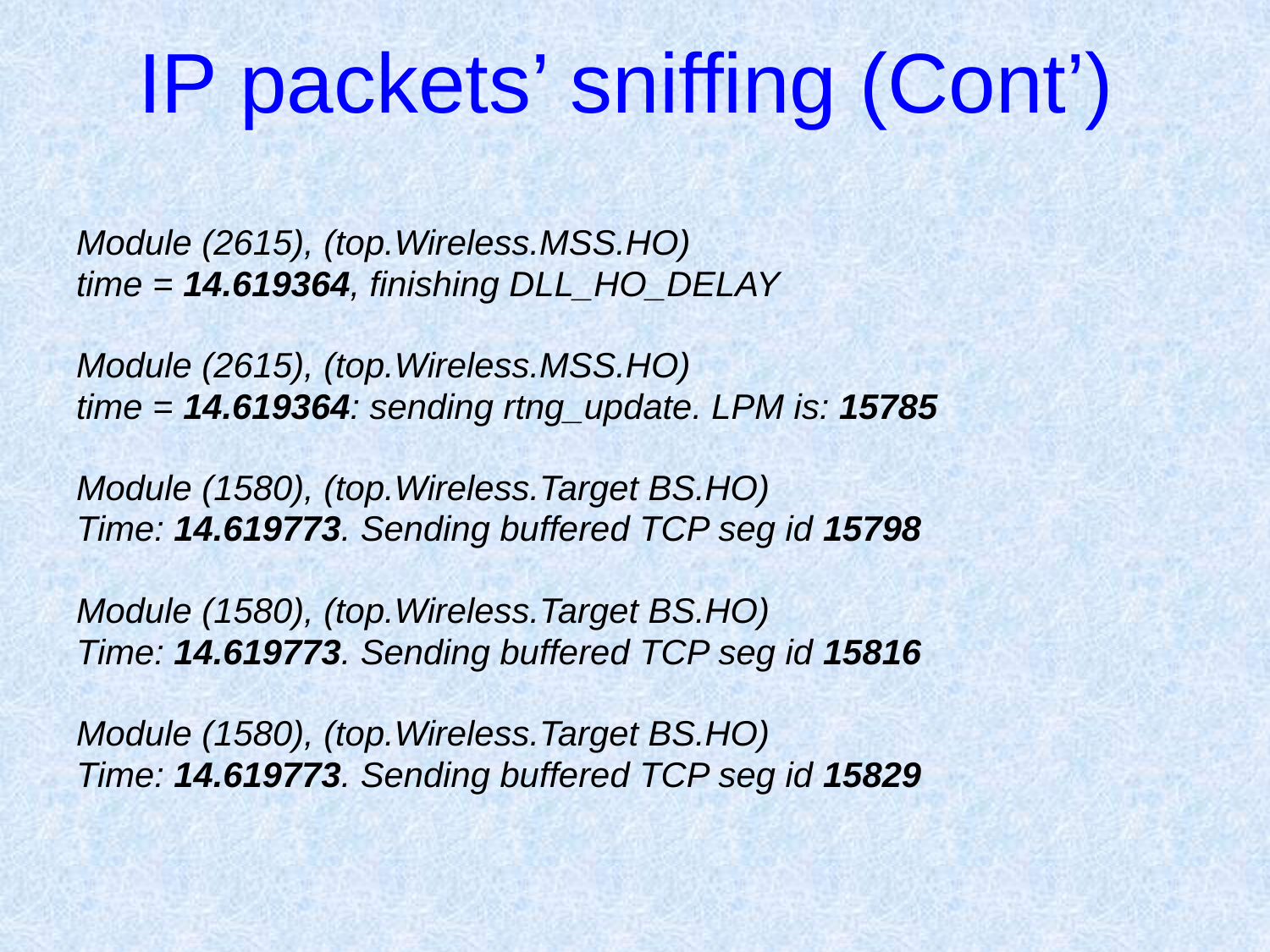

# IP packets’ sniffing (Cont’)
Module (2615), (top.Wireless.MSS.HO)
time = 14.619364, finishing DLL_HO_DELAY

Module (2615), (top.Wireless.MSS.HO)
time = 14.619364: sending rtng_update. LPM is: 15785

Module (1580), (top.Wireless.Target BS.HO)
Time: 14.619773. Sending buffered TCP seg id 15798

Module (1580), (top.Wireless.Target BS.HO)
Time: 14.619773. Sending buffered TCP seg id 15816

Module (1580), (top.Wireless.Target BS.HO)
Time: 14.619773. Sending buffered TCP seg id 15829